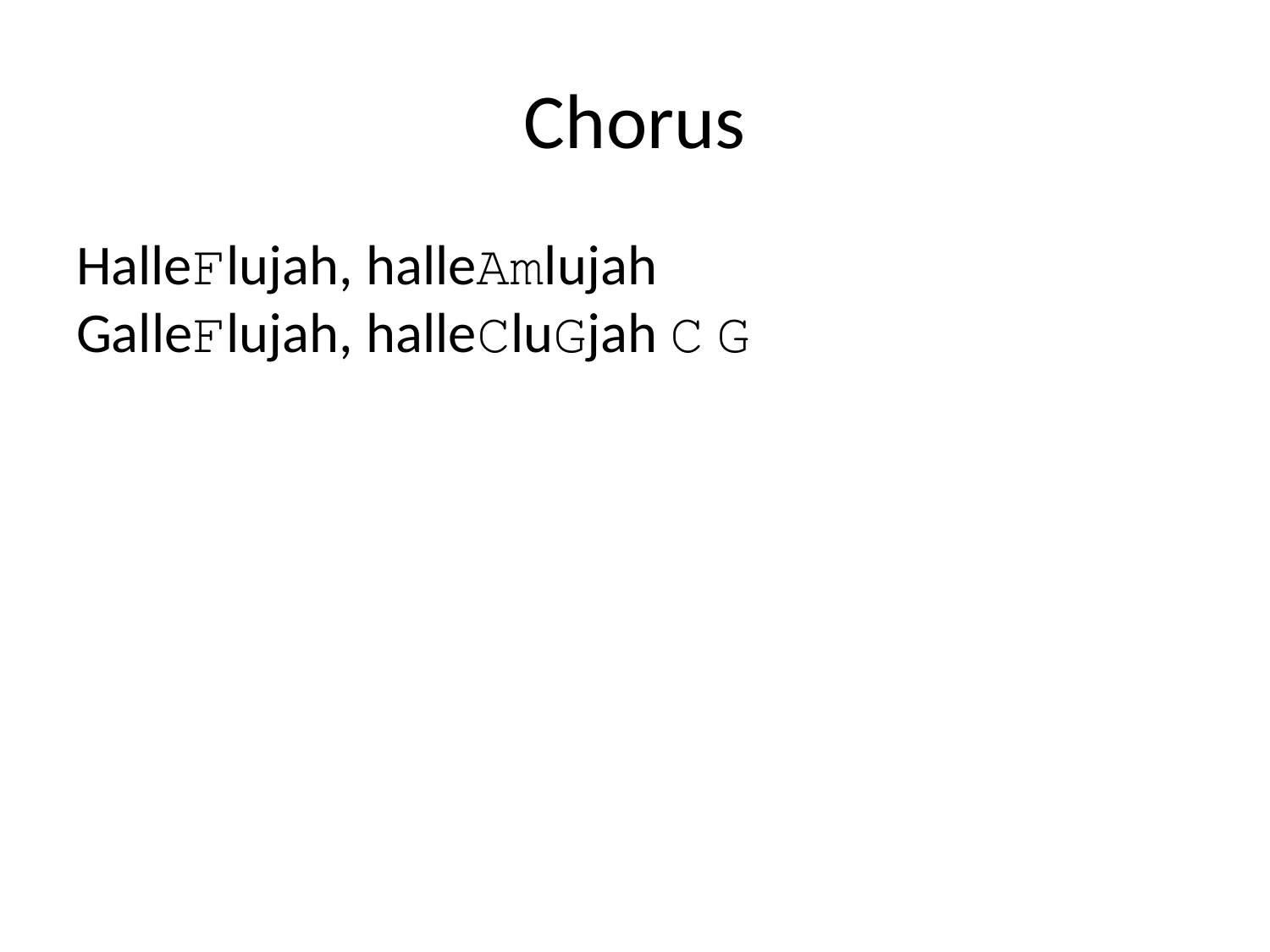

# Chorus
HalleFlujah, halleAmlujah
GalleFlujah, halleCluGjah C G